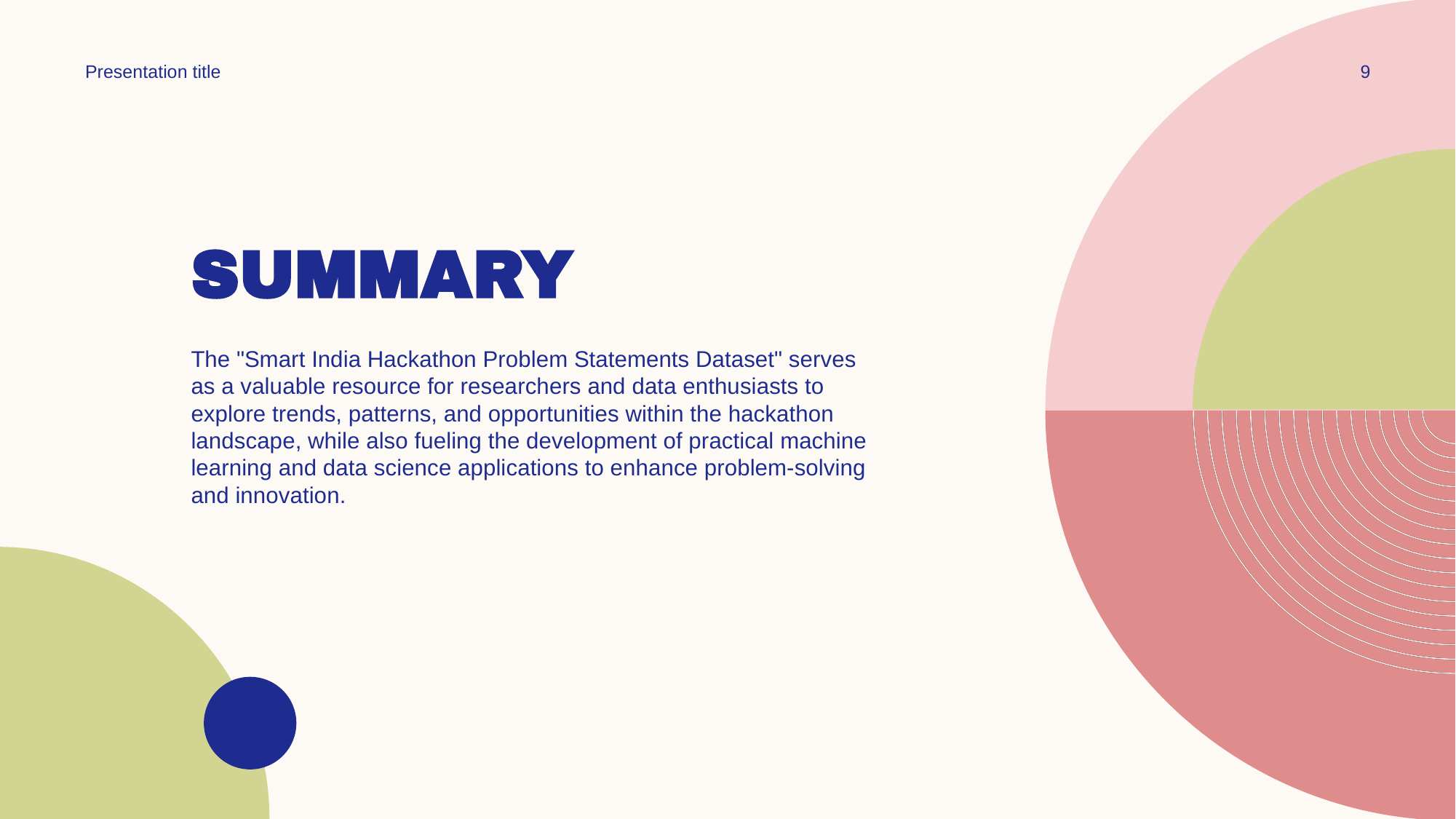

Presentation title
9
# SUMMARY
The "Smart India Hackathon Problem Statements Dataset" serves as a valuable resource for researchers and data enthusiasts to explore trends, patterns, and opportunities within the hackathon landscape, while also fueling the development of practical machine learning and data science applications to enhance problem-solving and innovation.